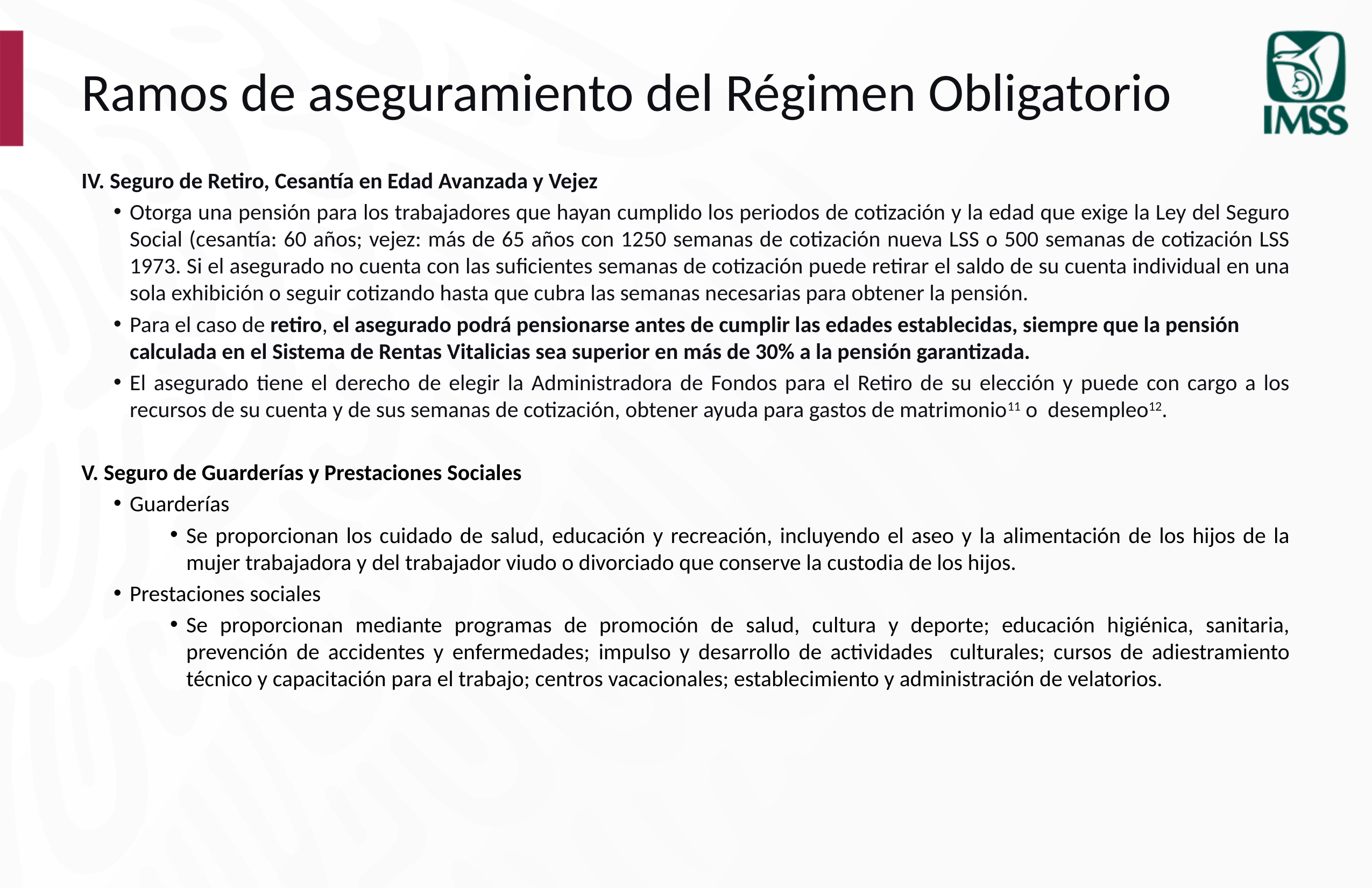

# Ramos de aseguramiento del Régimen Obligatorio
IV. Seguro de Retiro, Cesantía en Edad Avanzada y Vejez
Otorga una pensión para los trabajadores que hayan cumplido los periodos de cotización y la edad que exige la Ley del Seguro Social (cesantía: 60 años; vejez: más de 65 años con 1250 semanas de cotización nueva LSS o 500 semanas de cotización LSS 1973. Si el asegurado no cuenta con las suficientes semanas de cotización puede retirar el saldo de su cuenta individual en una sola exhibición o seguir cotizando hasta que cubra las semanas necesarias para obtener la pensión.
Para el caso de retiro, el asegurado podrá pensionarse antes de cumplir las edades establecidas, siempre que la pensión calculada en el Sistema de Rentas Vitalicias sea superior en más de 30% a la pensión garantizada.
El asegurado tiene el derecho de elegir la Administradora de Fondos para el Retiro de su elección y puede con cargo a los recursos de su cuenta y de sus semanas de cotización, obtener ayuda para gastos de matrimonio11 o  desempleo12.

V. Seguro de Guarderías y Prestaciones Sociales
Guarderías
Se proporcionan los cuidado de salud, educación y recreación, incluyendo el aseo y la alimentación de los hijos de la mujer trabajadora y del trabajador viudo o divorciado que conserve la custodia de los hijos.
Prestaciones sociales
Se proporcionan mediante programas de promoción de salud, cultura y deporte; educación higiénica, sanitaria, prevención de accidentes y enfermedades; impulso y desarrollo de actividades  culturales; cursos de adiestramiento técnico y capacitación para el trabajo; centros vacacionales; establecimiento y administración de velatorios.